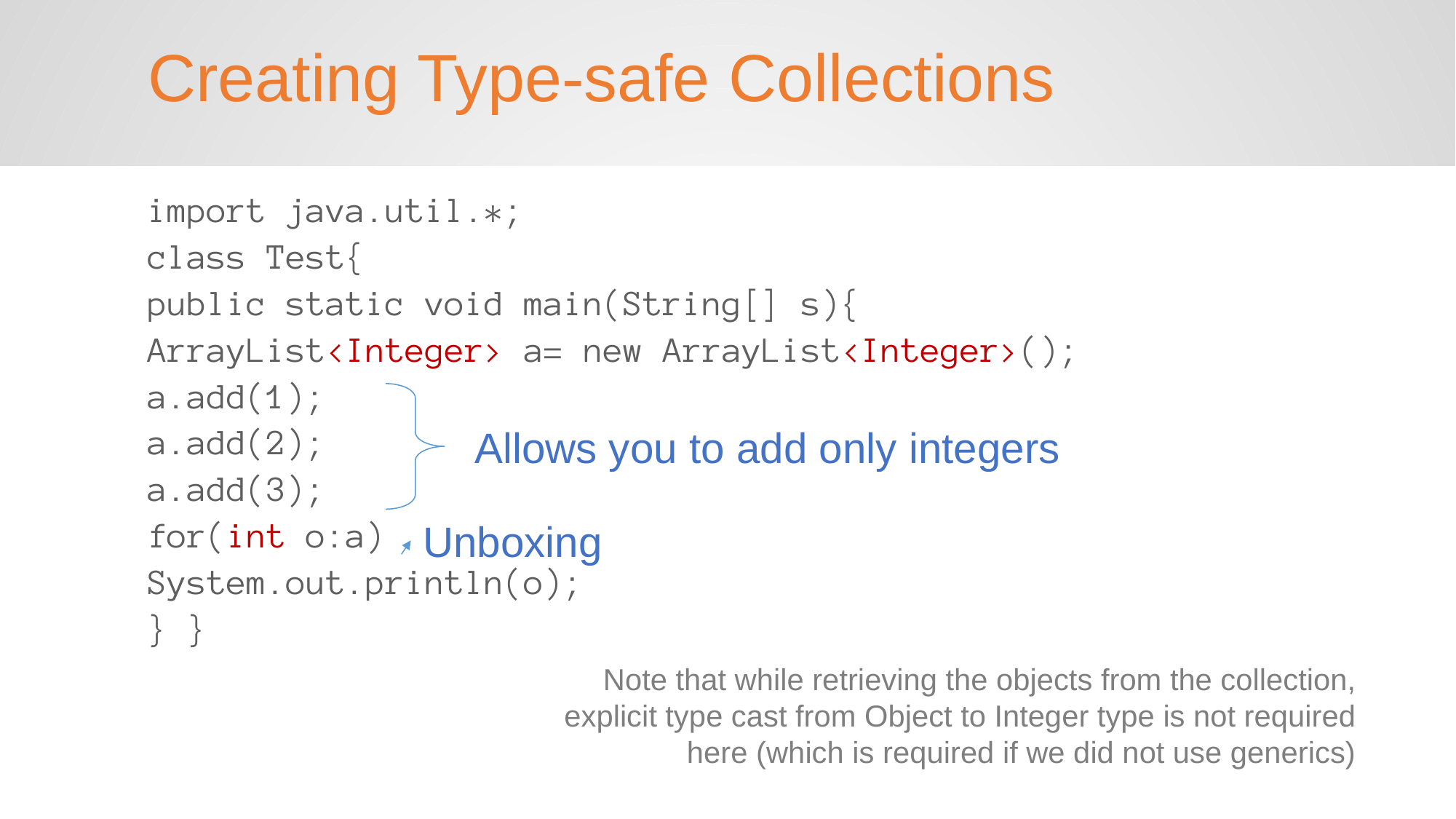

Creating Type-safe Collections

import java.util.*;
class Test{
public static void main(String[] s){
ArrayList<Integer> a= new ArrayList<Integer>();
a.add(1);
a.add(2);
a.add(3);
for(int o:a)
System.out.println(o);
} }

Allows you to add only integers
Unboxing
Note that while retrieving the objects from the collection, explicit type cast from Object to Integer type is not required here (which is required if we did not use generics)